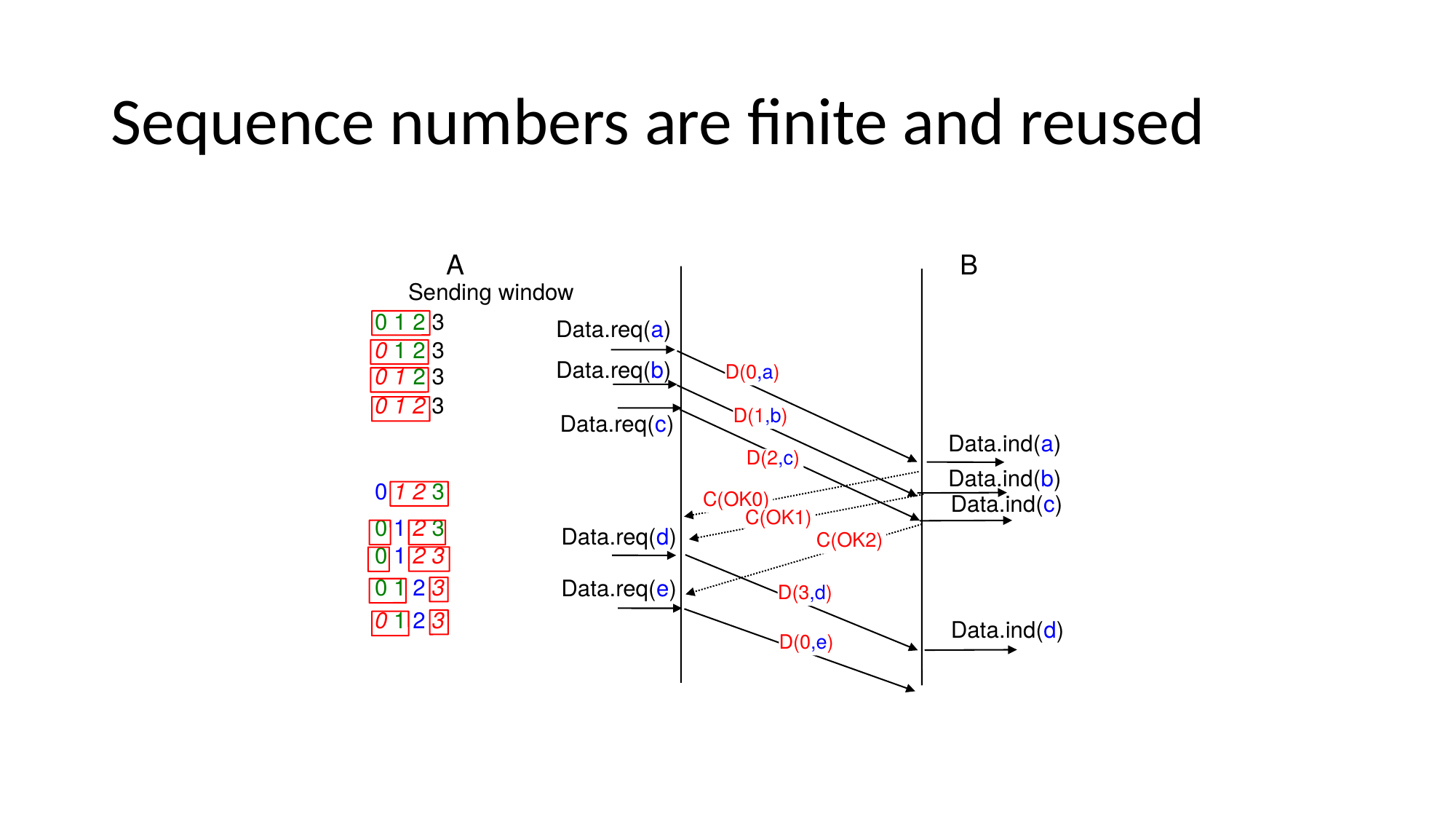

# Sequence numbers are finite and reused
A                                                                 B

Sending window

0 1 2 3
Data.req(a)

D(0,a)
Data.ind(a)

0 1 2 3
Data.req(b)

D(1,b)
Data.ind(b)

0 1 2 3

0 1 2 3

Data.req(c)

D(2,c)
Data.ind(c)

C(OK0)
0 1 2 3

C(OK1)
0 1 2 3

C(OK2)
Data.req(d)

D(3,d)
Data.ind(d)

0 1 2 3

0 1 2 3

Data.req(e)

D(0,e)
0 1 2 3